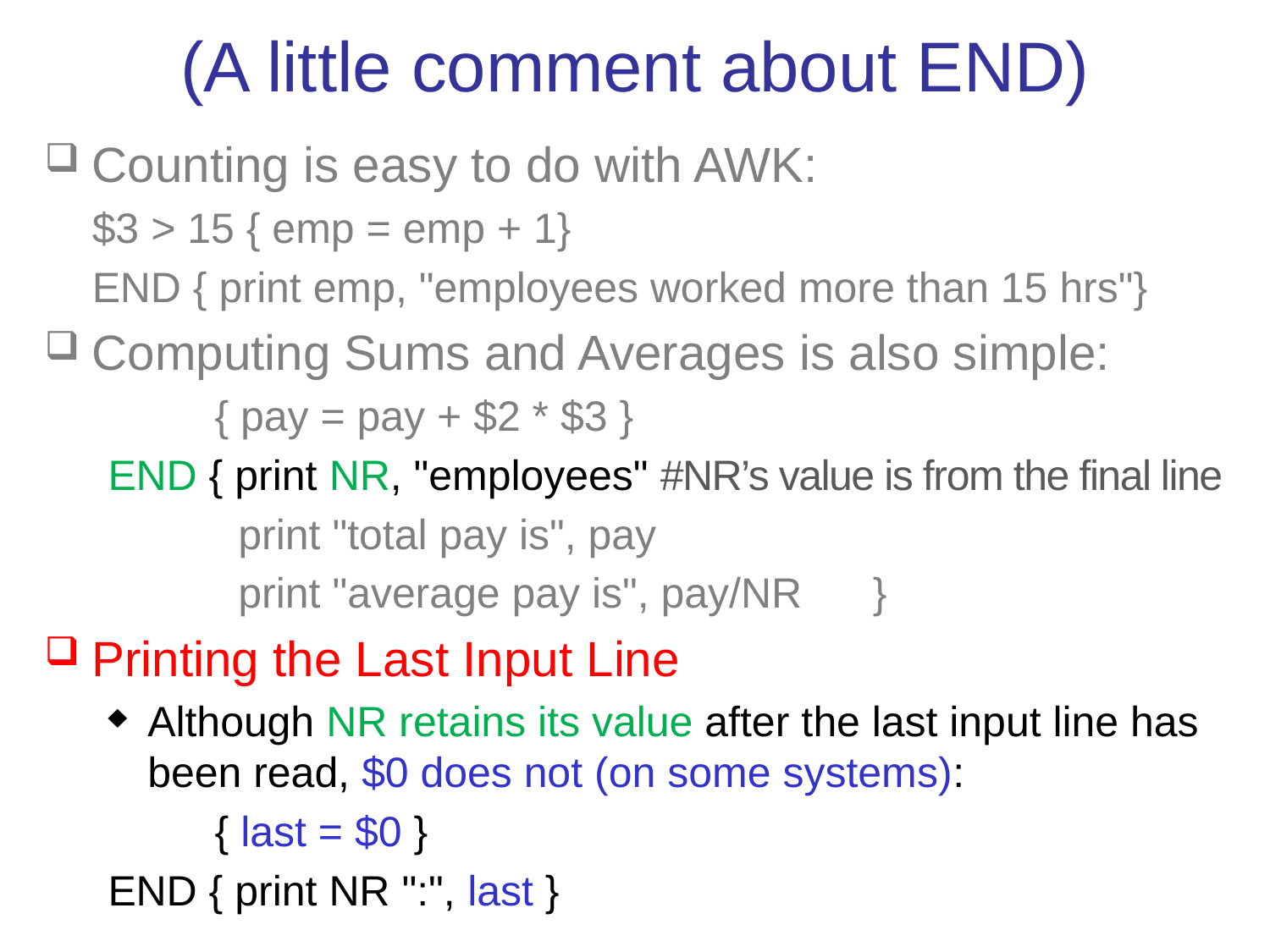

# (A little comment about END)
Counting is easy to do with AWK:
	$3 > 15 { emp = emp + 1}
	END { print emp, "employees worked more than 15 hrs"}
Computing Sums and Averages is also simple:
         { pay = pay + $2 * $3 }
END { print NR, "employees" #NR’s value is from the final line
           print "total pay is", pay
           print "average pay is", pay/NR      }
Printing the Last Input Line
Although NR retains its value after the last input line has been read, $0 does not (on some systems):
         { last = $0 }
END { print NR ":", last }